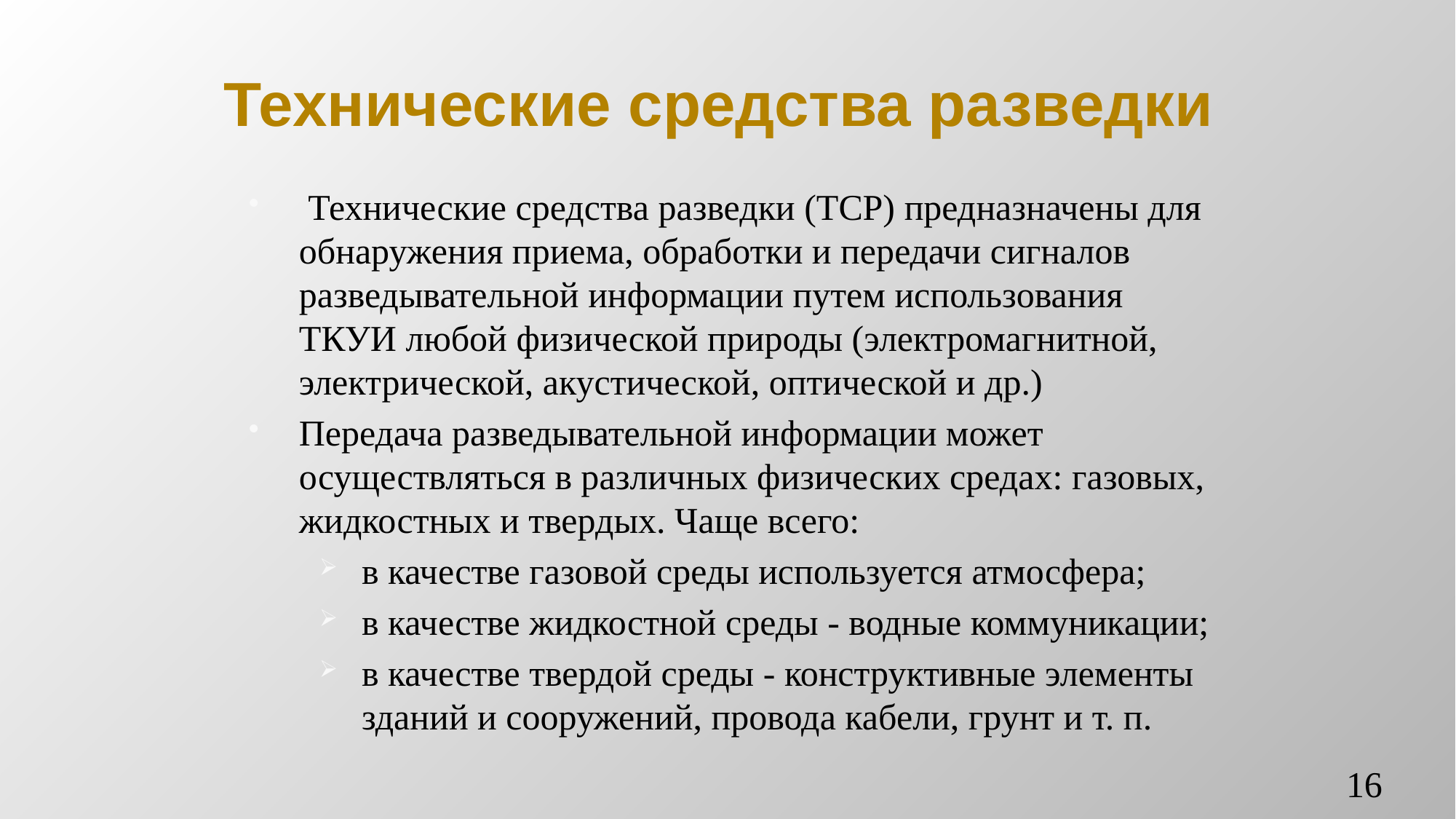

# Технические средства разведки
 Технические средства разведки (ТСР) предназначены для обнаружения приема, обработки и передачи сигналов разведывательной информации путем использования ТКУИ любой физической природы (электромагнитной, электрической, акустической, оптической и др.)
Передача разведывательной информации может осуществляться в различных физических средах: газовых, жидкостных и твердых. Чаще всего:
в качестве газовой среды используется атмосфера;
в качестве жидкостной среды - водные коммуникации;
в качестве твердой среды - конструктивные элементы зданий и сооружений, провода кабели, грунт и т. п.
16